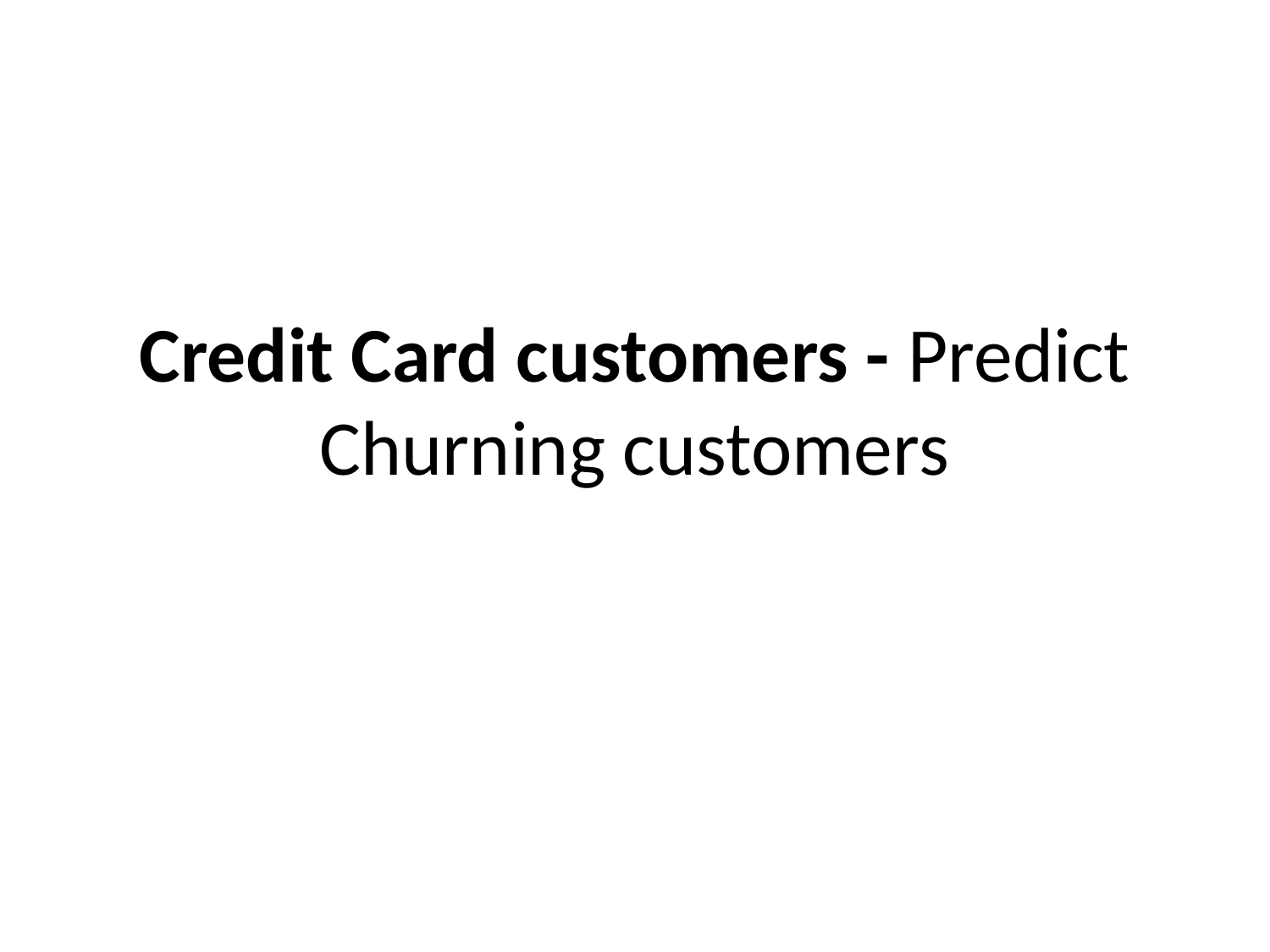

# Credit Card customers - Predict Churning customers